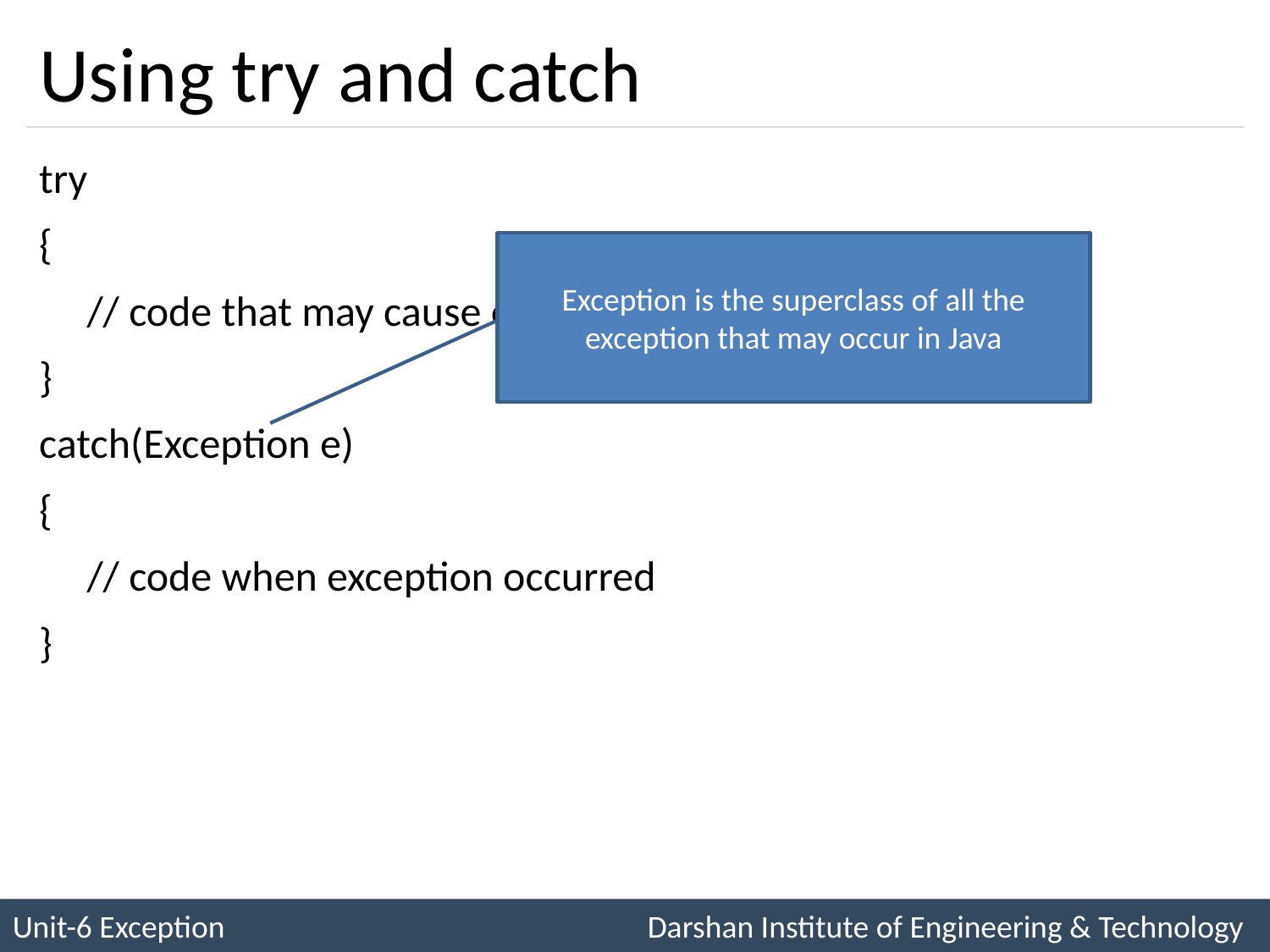

# Using try and catch
try
{
	// code that may cause exception
}
catch(Exception e)
{
	// code when exception occurred
}
Exception is the superclass of all the exception that may occur in Java